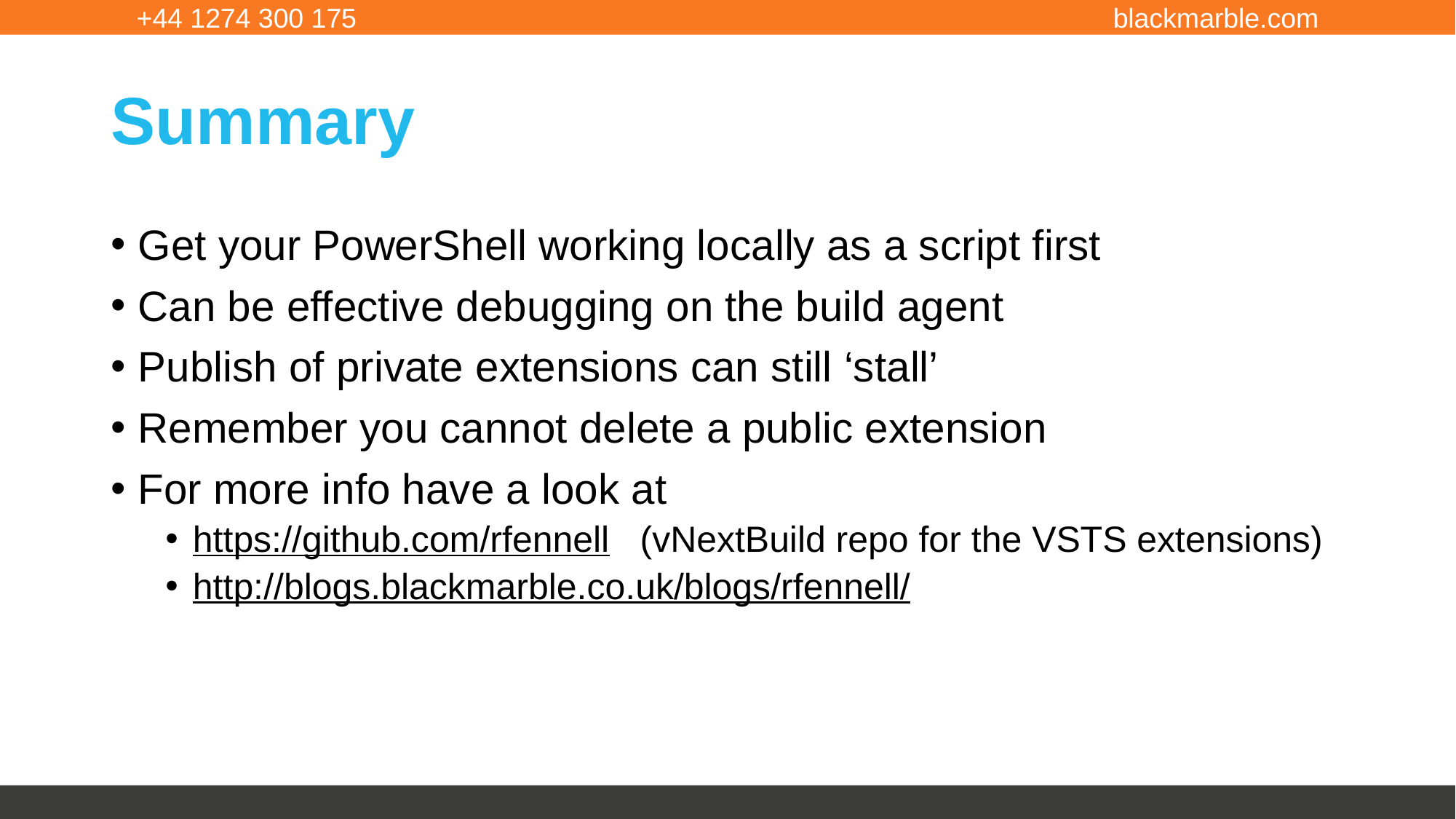

# Summary
Get your PowerShell working locally as a script first
Can be effective debugging on the build agent
Publish of private extensions can still ‘stall’
Remember you cannot delete a public extension
For more info have a look at
https://github.com/rfennell   (vNextBuild repo for the VSTS extensions)
http://blogs.blackmarble.co.uk/blogs/rfennell/